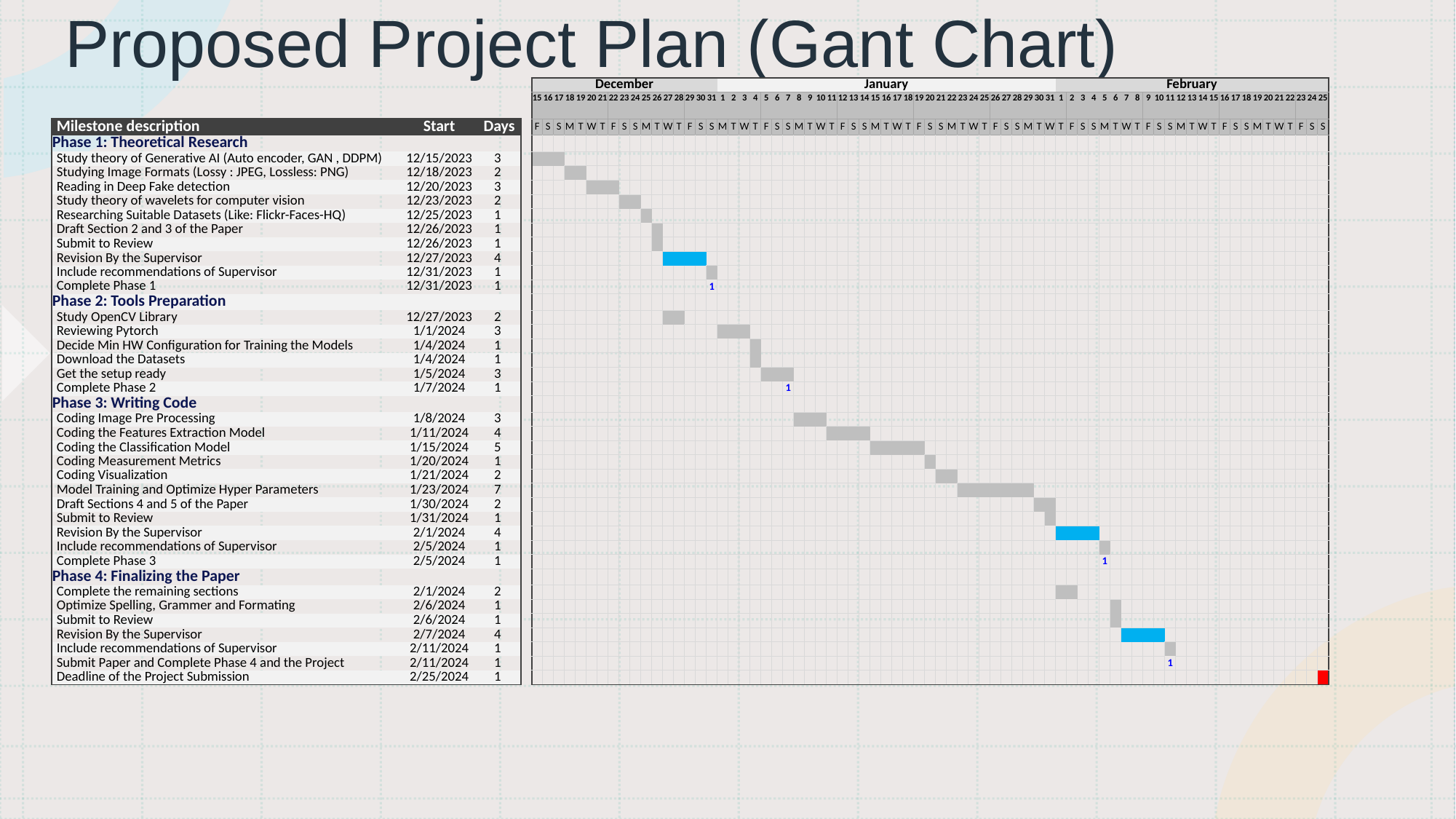

# Proposed Project Plan (Gant Chart)
|  |  |  |  | December |  |  |  |  |  |  |  |  |  |  |  |  |  |  |  |  | January |  |  |  |  |  |  |  |  |  |  |  |  |  |  |  |  |  |  |  |  |  |  |  |  |  |  |  |  |  |  | February |  |  |  |  |  |  |  |  |  |  |  |  |  |  |  |  |  |  |  |  |  |  |  |  |
| --- | --- | --- | --- | --- | --- | --- | --- | --- | --- | --- | --- | --- | --- | --- | --- | --- | --- | --- | --- | --- | --- | --- | --- | --- | --- | --- | --- | --- | --- | --- | --- | --- | --- | --- | --- | --- | --- | --- | --- | --- | --- | --- | --- | --- | --- | --- | --- | --- | --- | --- | --- | --- | --- | --- | --- | --- | --- | --- | --- | --- | --- | --- | --- | --- | --- | --- | --- | --- | --- | --- | --- | --- | --- | --- | --- | --- |
|  |  |  |  | 15 | 16 | 17 | 18 | 19 | 20 | 21 | 22 | 23 | 24 | 25 | 26 | 27 | 28 | 29 | 30 | 31 | 1 | 2 | 3 | 4 | 5 | 6 | 7 | 8 | 9 | 10 | 11 | 12 | 13 | 14 | 15 | 16 | 17 | 18 | 19 | 20 | 21 | 22 | 23 | 24 | 25 | 26 | 27 | 28 | 29 | 30 | 31 | 1 | 2 | 3 | 4 | 5 | 6 | 7 | 8 | 9 | 10 | 11 | 12 | 13 | 14 | 15 | 16 | 17 | 18 | 19 | 20 | 21 | 22 | 23 | 24 | 25 |
|  |  |  |  |  |  |  |  |  |  |  |  |  |  |  |  |  |  |  |  |  |  |  |  |  |  |  |  |  |  |  |  |  |  |  |  |  |  |  |  |  |  |  |  |  |  |  |  |  |  |  |  |  |  |  |  |  |  |  |  |  |  |  |  |  |  |  |  |  |  |  |  |  |  |  |  |  |
| Milestone description | Start | Days |  | F | S | S | M | T | W | T | F | S | S | M | T | W | T | F | S | S | M | T | W | T | F | S | S | M | T | W | T | F | S | S | M | T | W | T | F | S | S | M | T | W | T | F | S | S | M | T | W | T | F | S | S | M | T | W | T | F | S | S | M | T | W | T | F | S | S | M | T | W | T | F | S | S |
| Phase 1: Theoretical Research |  |  |  |  |  |  |  |  |  |  |  |  |  |  |  |  |  |  |  |  |  |  |  |  |  |  |  |  |  |  |  |  |  |  |  |  |  |  |  |  |  |  |  |  |  |  |  |  |  |  |  |  |  |  |  |  |  |  |  |  |  |  |  |  |  |  |  |  |  |  |  |  |  |  |  |  |
| Study theory of Generative AI (Auto encoder, GAN , DDPM) | 12/15/2023 | 3 |  |  |  |  |  |  |  |  |  |  |  |  |  |  |  |  |  |  |  |  |  |  |  |  |  |  |  |  |  |  |  |  |  |  |  |  |  |  |  |  |  |  |  |  |  |  |  |  |  |  |  |  |  |  |  |  |  |  |  |  |  |  |  |  |  |  |  |  |  |  |  |  |  |  |
| Studying Image Formats (Lossy : JPEG, Lossless: PNG) | 12/18/2023 | 2 |  |  |  |  |  |  |  |  |  |  |  |  |  |  |  |  |  |  |  |  |  |  |  |  |  |  |  |  |  |  |  |  |  |  |  |  |  |  |  |  |  |  |  |  |  |  |  |  |  |  |  |  |  |  |  |  |  |  |  |  |  |  |  |  |  |  |  |  |  |  |  |  |  |  |
| Reading in Deep Fake detection | 12/20/2023 | 3 |  |  |  |  |  |  |  |  |  |  |  |  |  |  |  |  |  |  |  |  |  |  |  |  |  |  |  |  |  |  |  |  |  |  |  |  |  |  |  |  |  |  |  |  |  |  |  |  |  |  |  |  |  |  |  |  |  |  |  |  |  |  |  |  |  |  |  |  |  |  |  |  |  |  |
| Study theory of wavelets for computer vision | 12/23/2023 | 2 |  |  |  |  |  |  |  |  |  |  |  |  |  |  |  |  |  |  |  |  |  |  |  |  |  |  |  |  |  |  |  |  |  |  |  |  |  |  |  |  |  |  |  |  |  |  |  |  |  |  |  |  |  |  |  |  |  |  |  |  |  |  |  |  |  |  |  |  |  |  |  |  |  |  |
| Researching Suitable Datasets (Like: Flickr-Faces-HQ) | 12/25/2023 | 1 |  |  |  |  |  |  |  |  |  |  |  |  |  |  |  |  |  |  |  |  |  |  |  |  |  |  |  |  |  |  |  |  |  |  |  |  |  |  |  |  |  |  |  |  |  |  |  |  |  |  |  |  |  |  |  |  |  |  |  |  |  |  |  |  |  |  |  |  |  |  |  |  |  |  |
| Draft Section 2 and 3 of the Paper | 12/26/2023 | 1 |  |  |  |  |  |  |  |  |  |  |  |  |  |  |  |  |  |  |  |  |  |  |  |  |  |  |  |  |  |  |  |  |  |  |  |  |  |  |  |  |  |  |  |  |  |  |  |  |  |  |  |  |  |  |  |  |  |  |  |  |  |  |  |  |  |  |  |  |  |  |  |  |  |  |
| Submit to Review | 12/26/2023 | 1 |  |  |  |  |  |  |  |  |  |  |  |  |  |  |  |  |  |  |  |  |  |  |  |  |  |  |  |  |  |  |  |  |  |  |  |  |  |  |  |  |  |  |  |  |  |  |  |  |  |  |  |  |  |  |  |  |  |  |  |  |  |  |  |  |  |  |  |  |  |  |  |  |  |  |
| Revision By the Supervisor | 12/27/2023 | 4 |  |  |  |  |  |  |  |  |  |  |  |  |  |  |  |  |  |  |  |  |  |  |  |  |  |  |  |  |  |  |  |  |  |  |  |  |  |  |  |  |  |  |  |  |  |  |  |  |  |  |  |  |  |  |  |  |  |  |  |  |  |  |  |  |  |  |  |  |  |  |  |  |  |  |
| Include recommendations of Supervisor | 12/31/2023 | 1 |  |  |  |  |  |  |  |  |  |  |  |  |  |  |  |  |  |  |  |  |  |  |  |  |  |  |  |  |  |  |  |  |  |  |  |  |  |  |  |  |  |  |  |  |  |  |  |  |  |  |  |  |  |  |  |  |  |  |  |  |  |  |  |  |  |  |  |  |  |  |  |  |  |  |
| Complete Phase 1 | 12/31/2023 | 1 |  |  |  |  |  |  |  |  |  |  |  |  |  |  |  |  |  | 1 |  |  |  |  |  |  |  |  |  |  |  |  |  |  |  |  |  |  |  |  |  |  |  |  |  |  |  |  |  |  |  |  |  |  |  |  |  |  |  |  |  |  |  |  |  |  |  |  |  |  |  |  |  |  |  |  |
| Phase 2: Tools Preparation |  |  |  |  |  |  |  |  |  |  |  |  |  |  |  |  |  |  |  |  |  |  |  |  |  |  |  |  |  |  |  |  |  |  |  |  |  |  |  |  |  |  |  |  |  |  |  |  |  |  |  |  |  |  |  |  |  |  |  |  |  |  |  |  |  |  |  |  |  |  |  |  |  |  |  |  |
| Study OpenCV Library | 12/27/2023 | 2 |  |  |  |  |  |  |  |  |  |  |  |  |  |  |  |  |  |  |  |  |  |  |  |  |  |  |  |  |  |  |  |  |  |  |  |  |  |  |  |  |  |  |  |  |  |  |  |  |  |  |  |  |  |  |  |  |  |  |  |  |  |  |  |  |  |  |  |  |  |  |  |  |  |  |
| Reviewing Pytorch | 1/1/2024 | 3 |  |  |  |  |  |  |  |  |  |  |  |  |  |  |  |  |  |  |  |  |  |  |  |  |  |  |  |  |  |  |  |  |  |  |  |  |  |  |  |  |  |  |  |  |  |  |  |  |  |  |  |  |  |  |  |  |  |  |  |  |  |  |  |  |  |  |  |  |  |  |  |  |  |  |
| Decide Min HW Configuration for Training the Models | 1/4/2024 | 1 |  |  |  |  |  |  |  |  |  |  |  |  |  |  |  |  |  |  |  |  |  |  |  |  |  |  |  |  |  |  |  |  |  |  |  |  |  |  |  |  |  |  |  |  |  |  |  |  |  |  |  |  |  |  |  |  |  |  |  |  |  |  |  |  |  |  |  |  |  |  |  |  |  |  |
| Download the Datasets | 1/4/2024 | 1 |  |  |  |  |  |  |  |  |  |  |  |  |  |  |  |  |  |  |  |  |  |  |  |  |  |  |  |  |  |  |  |  |  |  |  |  |  |  |  |  |  |  |  |  |  |  |  |  |  |  |  |  |  |  |  |  |  |  |  |  |  |  |  |  |  |  |  |  |  |  |  |  |  |  |
| Get the setup ready | 1/5/2024 | 3 |  |  |  |  |  |  |  |  |  |  |  |  |  |  |  |  |  |  |  |  |  |  |  |  |  |  |  |  |  |  |  |  |  |  |  |  |  |  |  |  |  |  |  |  |  |  |  |  |  |  |  |  |  |  |  |  |  |  |  |  |  |  |  |  |  |  |  |  |  |  |  |  |  |  |
| Complete Phase 2 | 1/7/2024 | 1 |  |  |  |  |  |  |  |  |  |  |  |  |  |  |  |  |  |  |  |  |  |  |  |  | 1 |  |  |  |  |  |  |  |  |  |  |  |  |  |  |  |  |  |  |  |  |  |  |  |  |  |  |  |  |  |  |  |  |  |  |  |  |  |  |  |  |  |  |  |  |  |  |  |  |  |
| Phase 3: Writing Code |  |  |  |  |  |  |  |  |  |  |  |  |  |  |  |  |  |  |  |  |  |  |  |  |  |  |  |  |  |  |  |  |  |  |  |  |  |  |  |  |  |  |  |  |  |  |  |  |  |  |  |  |  |  |  |  |  |  |  |  |  |  |  |  |  |  |  |  |  |  |  |  |  |  |  |  |
| Coding Image Pre Processing | 1/8/2024 | 3 |  |  |  |  |  |  |  |  |  |  |  |  |  |  |  |  |  |  |  |  |  |  |  |  |  |  |  |  |  |  |  |  |  |  |  |  |  |  |  |  |  |  |  |  |  |  |  |  |  |  |  |  |  |  |  |  |  |  |  |  |  |  |  |  |  |  |  |  |  |  |  |  |  |  |
| Coding the Features Extraction Model | 1/11/2024 | 4 |  |  |  |  |  |  |  |  |  |  |  |  |  |  |  |  |  |  |  |  |  |  |  |  |  |  |  |  |  |  |  |  |  |  |  |  |  |  |  |  |  |  |  |  |  |  |  |  |  |  |  |  |  |  |  |  |  |  |  |  |  |  |  |  |  |  |  |  |  |  |  |  |  |  |
| Coding the Classification Model | 1/15/2024 | 5 |  |  |  |  |  |  |  |  |  |  |  |  |  |  |  |  |  |  |  |  |  |  |  |  |  |  |  |  |  |  |  |  |  |  |  |  |  |  |  |  |  |  |  |  |  |  |  |  |  |  |  |  |  |  |  |  |  |  |  |  |  |  |  |  |  |  |  |  |  |  |  |  |  |  |
| Coding Measurement Metrics | 1/20/2024 | 1 |  |  |  |  |  |  |  |  |  |  |  |  |  |  |  |  |  |  |  |  |  |  |  |  |  |  |  |  |  |  |  |  |  |  |  |  |  |  |  |  |  |  |  |  |  |  |  |  |  |  |  |  |  |  |  |  |  |  |  |  |  |  |  |  |  |  |  |  |  |  |  |  |  |  |
| Coding Visualization | 1/21/2024 | 2 |  |  |  |  |  |  |  |  |  |  |  |  |  |  |  |  |  |  |  |  |  |  |  |  |  |  |  |  |  |  |  |  |  |  |  |  |  |  |  |  |  |  |  |  |  |  |  |  |  |  |  |  |  |  |  |  |  |  |  |  |  |  |  |  |  |  |  |  |  |  |  |  |  |  |
| Model Training and Optimize Hyper Parameters | 1/23/2024 | 7 |  |  |  |  |  |  |  |  |  |  |  |  |  |  |  |  |  |  |  |  |  |  |  |  |  |  |  |  |  |  |  |  |  |  |  |  |  |  |  |  |  |  |  |  |  |  |  |  |  |  |  |  |  |  |  |  |  |  |  |  |  |  |  |  |  |  |  |  |  |  |  |  |  |  |
| Draft Sections 4 and 5 of the Paper | 1/30/2024 | 2 |  |  |  |  |  |  |  |  |  |  |  |  |  |  |  |  |  |  |  |  |  |  |  |  |  |  |  |  |  |  |  |  |  |  |  |  |  |  |  |  |  |  |  |  |  |  |  |  |  |  |  |  |  |  |  |  |  |  |  |  |  |  |  |  |  |  |  |  |  |  |  |  |  |  |
| Submit to Review | 1/31/2024 | 1 |  |  |  |  |  |  |  |  |  |  |  |  |  |  |  |  |  |  |  |  |  |  |  |  |  |  |  |  |  |  |  |  |  |  |  |  |  |  |  |  |  |  |  |  |  |  |  |  |  |  |  |  |  |  |  |  |  |  |  |  |  |  |  |  |  |  |  |  |  |  |  |  |  |  |
| Revision By the Supervisor | 2/1/2024 | 4 |  |  |  |  |  |  |  |  |  |  |  |  |  |  |  |  |  |  |  |  |  |  |  |  |  |  |  |  |  |  |  |  |  |  |  |  |  |  |  |  |  |  |  |  |  |  |  |  |  |  |  |  |  |  |  |  |  |  |  |  |  |  |  |  |  |  |  |  |  |  |  |  |  |  |
| Include recommendations of Supervisor | 2/5/2024 | 1 |  |  |  |  |  |  |  |  |  |  |  |  |  |  |  |  |  |  |  |  |  |  |  |  |  |  |  |  |  |  |  |  |  |  |  |  |  |  |  |  |  |  |  |  |  |  |  |  |  |  |  |  |  |  |  |  |  |  |  |  |  |  |  |  |  |  |  |  |  |  |  |  |  |  |
| Complete Phase 3 | 2/5/2024 | 1 |  |  |  |  |  |  |  |  |  |  |  |  |  |  |  |  |  |  |  |  |  |  |  |  |  |  |  |  |  |  |  |  |  |  |  |  |  |  |  |  |  |  |  |  |  |  |  |  |  |  |  |  |  | 1 |  |  |  |  |  |  |  |  |  |  |  |  |  |  |  |  |  |  |  |  |
| Phase 4: Finalizing the Paper |  |  |  |  |  |  |  |  |  |  |  |  |  |  |  |  |  |  |  |  |  |  |  |  |  |  |  |  |  |  |  |  |  |  |  |  |  |  |  |  |  |  |  |  |  |  |  |  |  |  |  |  |  |  |  |  |  |  |  |  |  |  |  |  |  |  |  |  |  |  |  |  |  |  |  |  |
| Complete the remaining sections | 2/1/2024 | 2 |  |  |  |  |  |  |  |  |  |  |  |  |  |  |  |  |  |  |  |  |  |  |  |  |  |  |  |  |  |  |  |  |  |  |  |  |  |  |  |  |  |  |  |  |  |  |  |  |  |  |  |  |  |  |  |  |  |  |  |  |  |  |  |  |  |  |  |  |  |  |  |  |  |  |
| Optimize Spelling, Grammer and Formating | 2/6/2024 | 1 |  |  |  |  |  |  |  |  |  |  |  |  |  |  |  |  |  |  |  |  |  |  |  |  |  |  |  |  |  |  |  |  |  |  |  |  |  |  |  |  |  |  |  |  |  |  |  |  |  |  |  |  |  |  |  |  |  |  |  |  |  |  |  |  |  |  |  |  |  |  |  |  |  |  |
| Submit to Review | 2/6/2024 | 1 |  |  |  |  |  |  |  |  |  |  |  |  |  |  |  |  |  |  |  |  |  |  |  |  |  |  |  |  |  |  |  |  |  |  |  |  |  |  |  |  |  |  |  |  |  |  |  |  |  |  |  |  |  |  |  |  |  |  |  |  |  |  |  |  |  |  |  |  |  |  |  |  |  |  |
| Revision By the Supervisor | 2/7/2024 | 4 |  |  |  |  |  |  |  |  |  |  |  |  |  |  |  |  |  |  |  |  |  |  |  |  |  |  |  |  |  |  |  |  |  |  |  |  |  |  |  |  |  |  |  |  |  |  |  |  |  |  |  |  |  |  |  |  |  |  |  |  |  |  |  |  |  |  |  |  |  |  |  |  |  |  |
| Include recommendations of Supervisor | 2/11/2024 | 1 |  |  |  |  |  |  |  |  |  |  |  |  |  |  |  |  |  |  |  |  |  |  |  |  |  |  |  |  |  |  |  |  |  |  |  |  |  |  |  |  |  |  |  |  |  |  |  |  |  |  |  |  |  |  |  |  |  |  |  |  |  |  |  |  |  |  |  |  |  |  |  |  |  |  |
| Submit Paper and Complete Phase 4 and the Project | 2/11/2024 | 1 |  |  |  |  |  |  |  |  |  |  |  |  |  |  |  |  |  |  |  |  |  |  |  |  |  |  |  |  |  |  |  |  |  |  |  |  |  |  |  |  |  |  |  |  |  |  |  |  |  |  |  |  |  |  |  |  |  |  |  | 1 |  |  |  |  |  |  |  |  |  |  |  |  |  |  |
| Deadline of the Project Submission | 2/25/2024 | 1 |  |  |  |  |  |  |  |  |  |  |  |  |  |  |  |  |  |  |  |  |  |  |  |  |  |  |  |  |  |  |  |  |  |  |  |  |  |  |  |  |  |  |  |  |  |  |  |  |  |  |  |  |  |  |  |  |  |  |  |  |  |  |  |  |  |  |  |  |  |  |  |  |  |  |